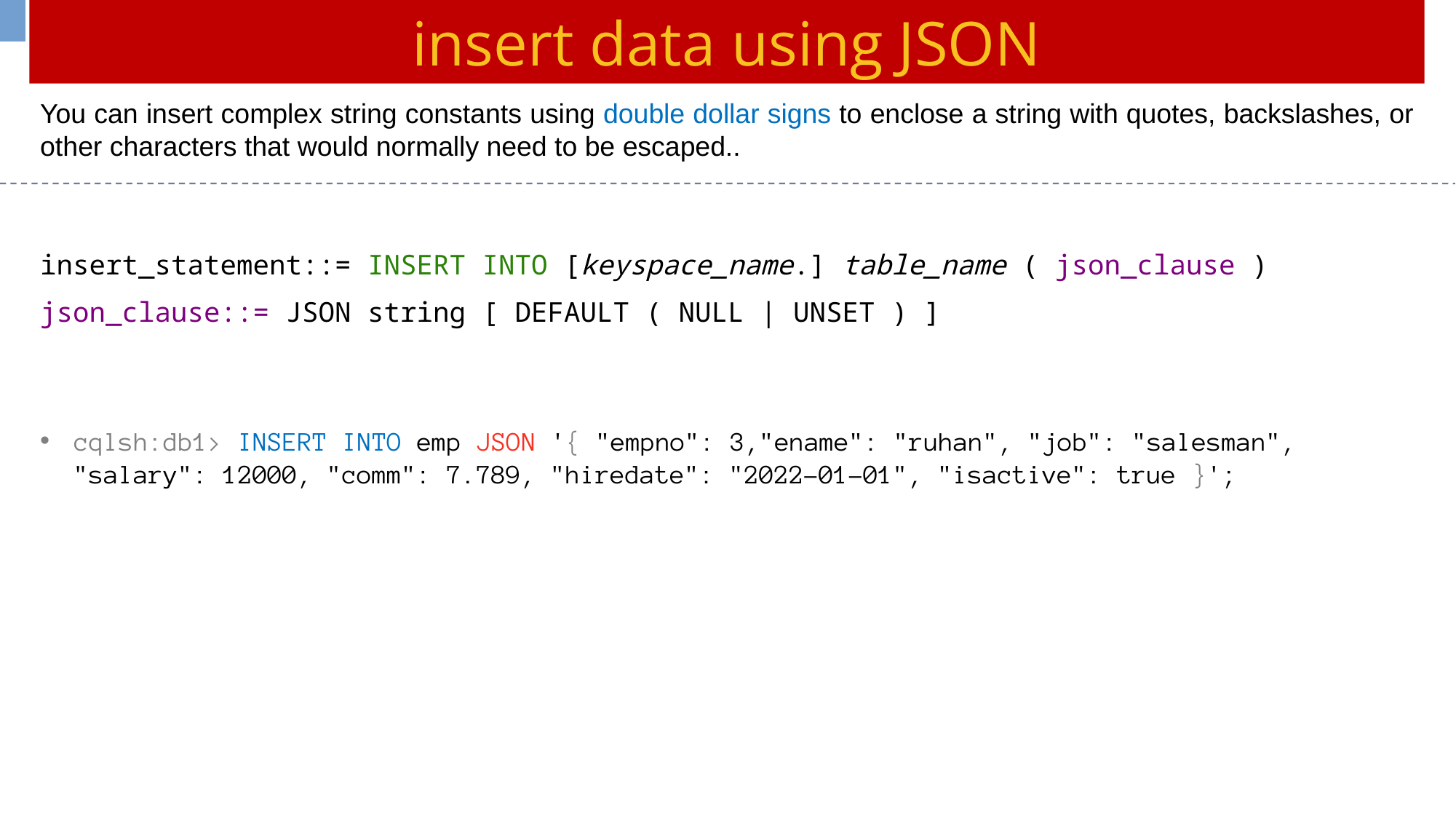

insert data using JSON
You can insert complex string constants using double dollar signs to enclose a string with quotes, backslashes, or other characters that would normally need to be escaped..

insert_statement::= INSERT INTO [keyspace_name.] table_name ( json_clause )

json_clause::= JSON string [ DEFAULT ( NULL | UNSET ) ]
cqlsh:db1> INSERT INTO emp JSON '{ "empno": 3,"ename": "ruhan", "job": "salesman", "salary": 12000, "comm": 7.789, "hiredate": "2022-01-01", "isactive": true }';